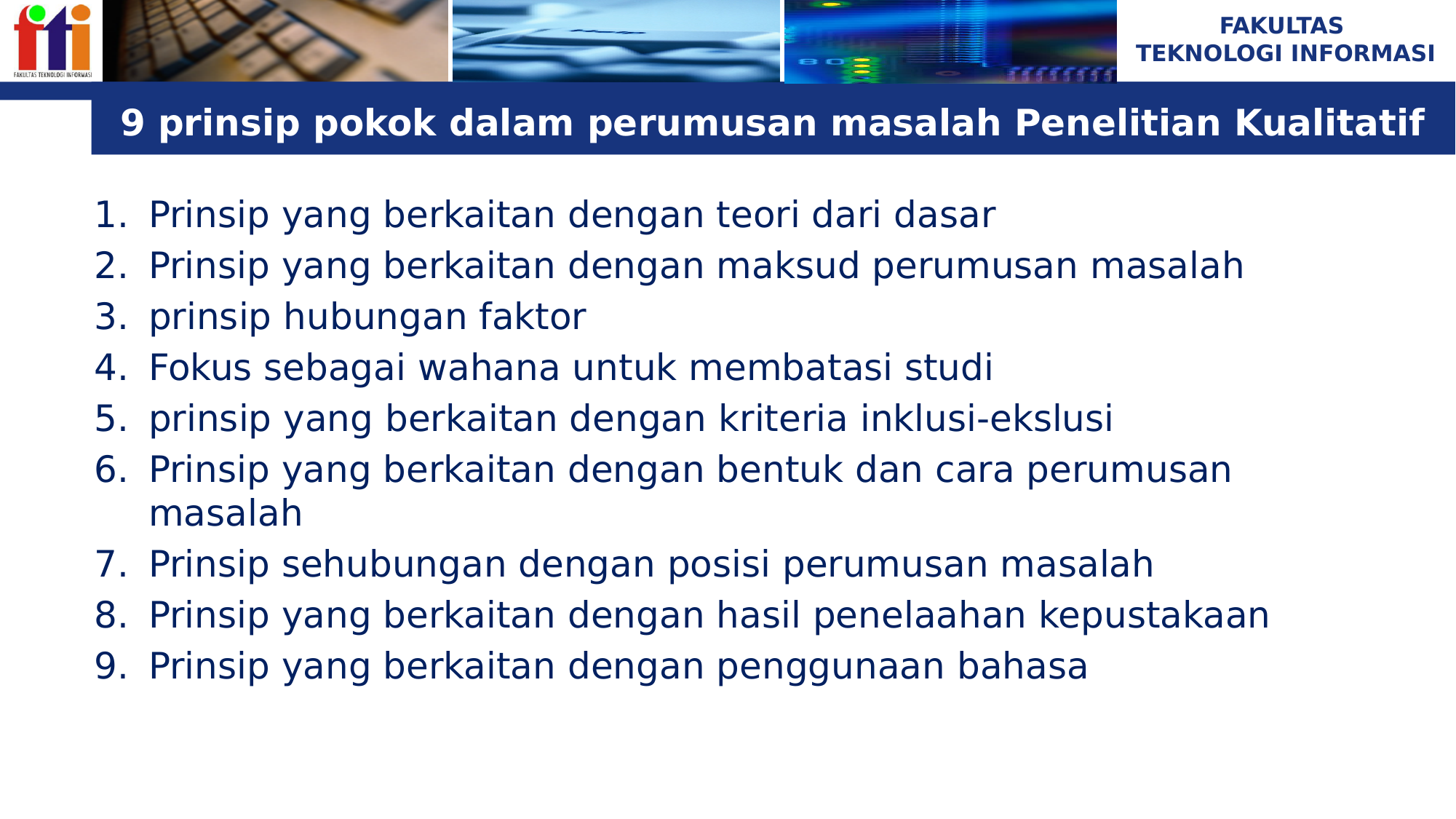

# 9 prinsip pokok dalam perumusan masalah Penelitian Kualitatif
Prinsip yang berkaitan dengan teori dari dasar
Prinsip yang berkaitan dengan maksud perumusan masalah
prinsip hubungan faktor
Fokus sebagai wahana untuk membatasi studi
prinsip yang berkaitan dengan kriteria inklusi-ekslusi
Prinsip yang berkaitan dengan bentuk dan cara perumusan masalah
Prinsip sehubungan dengan posisi perumusan masalah
Prinsip yang berkaitan dengan hasil penelaahan kepustakaan
Prinsip yang berkaitan dengan penggunaan bahasa